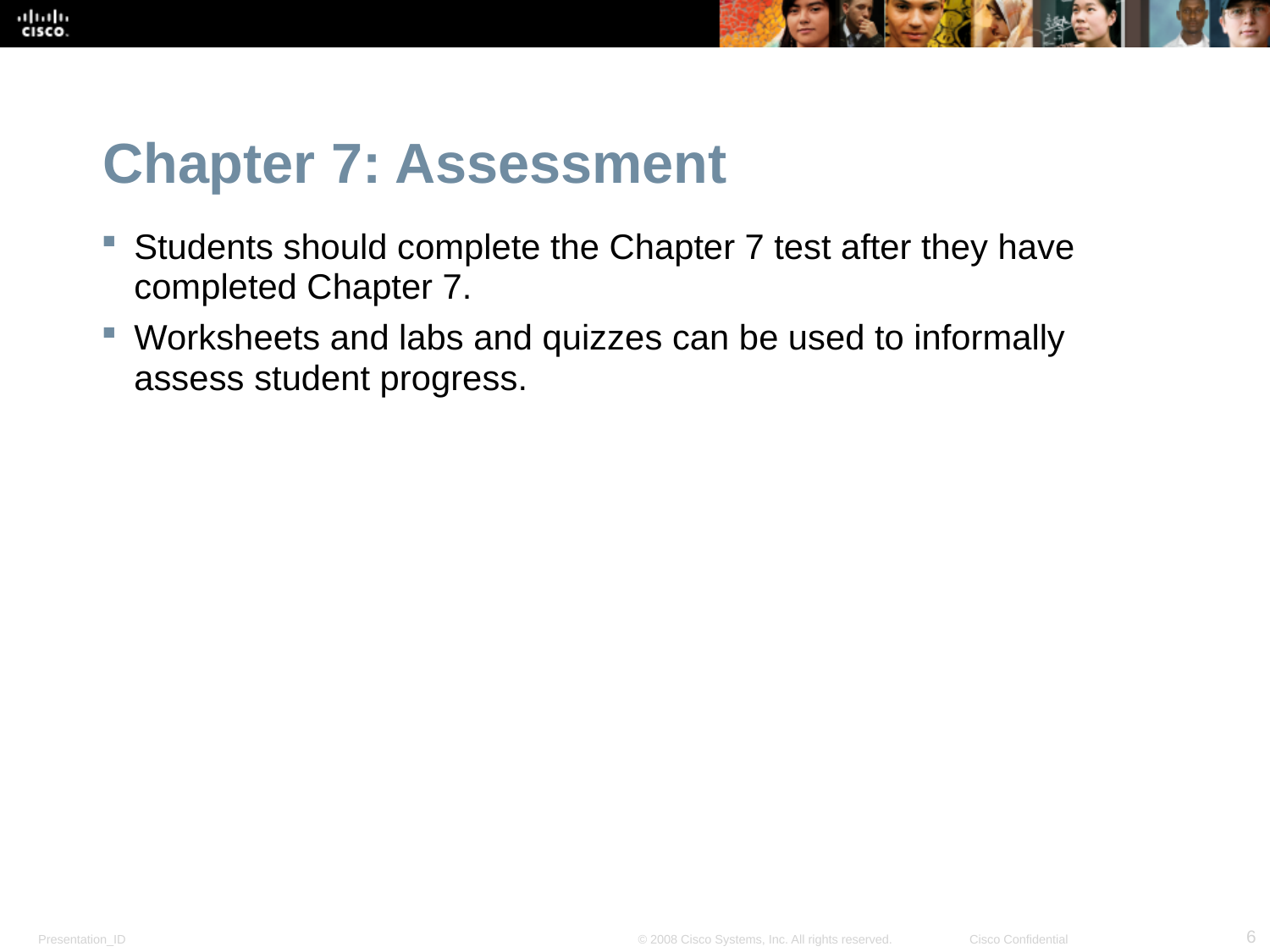

Chapter 7: Assessment
Students should complete the Chapter 7 test after they have completed Chapter 7.
Worksheets and labs and quizzes can be used to informally assess student progress.